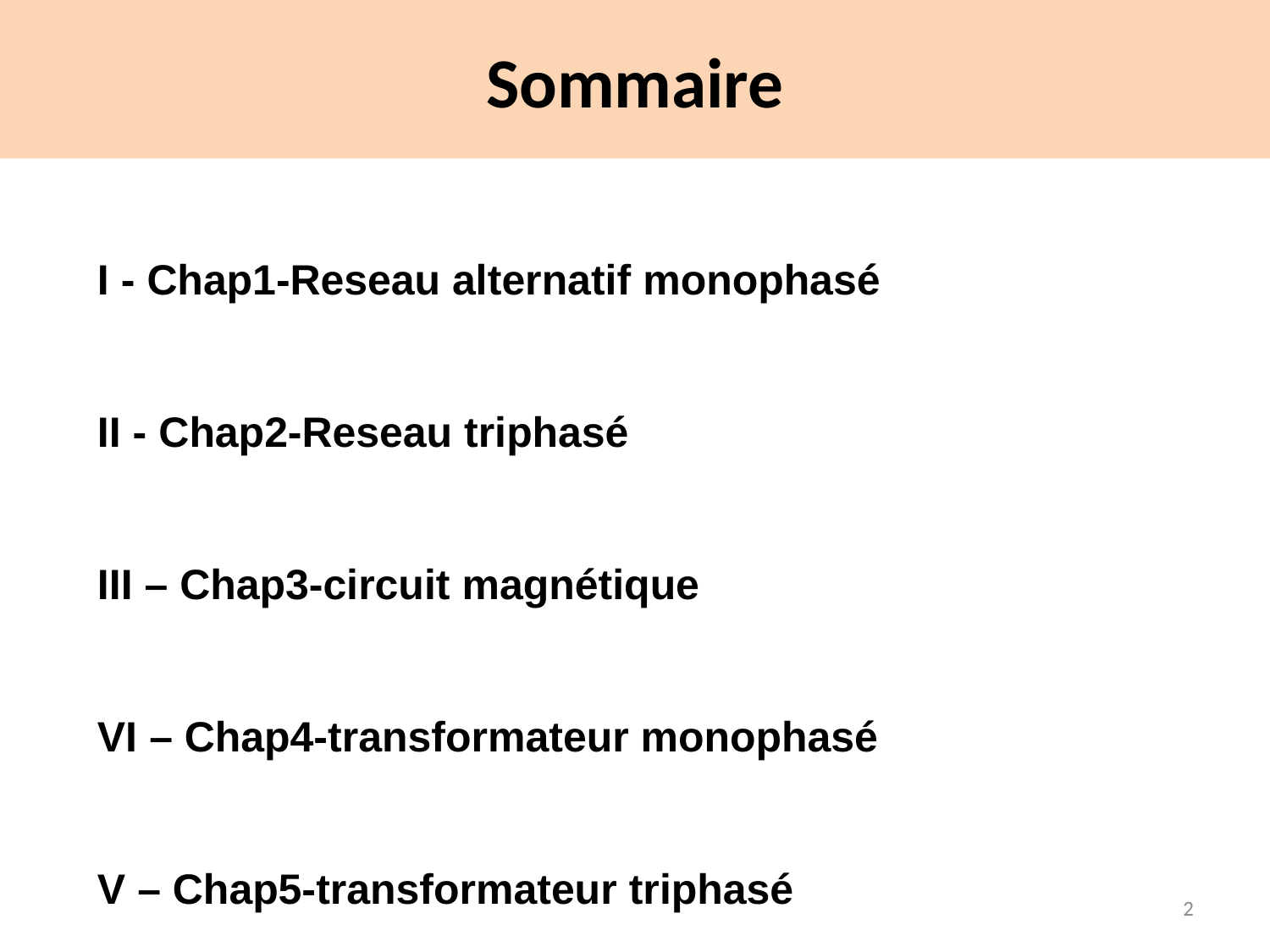

# Sommaire
I - Chap1-Reseau alternatif monophasé

II - Chap2-Reseau triphasé

III – Chap3-circuit magnétique

VI – Chap4-transformateur monophasé

V – Chap5-transformateur triphasé

2